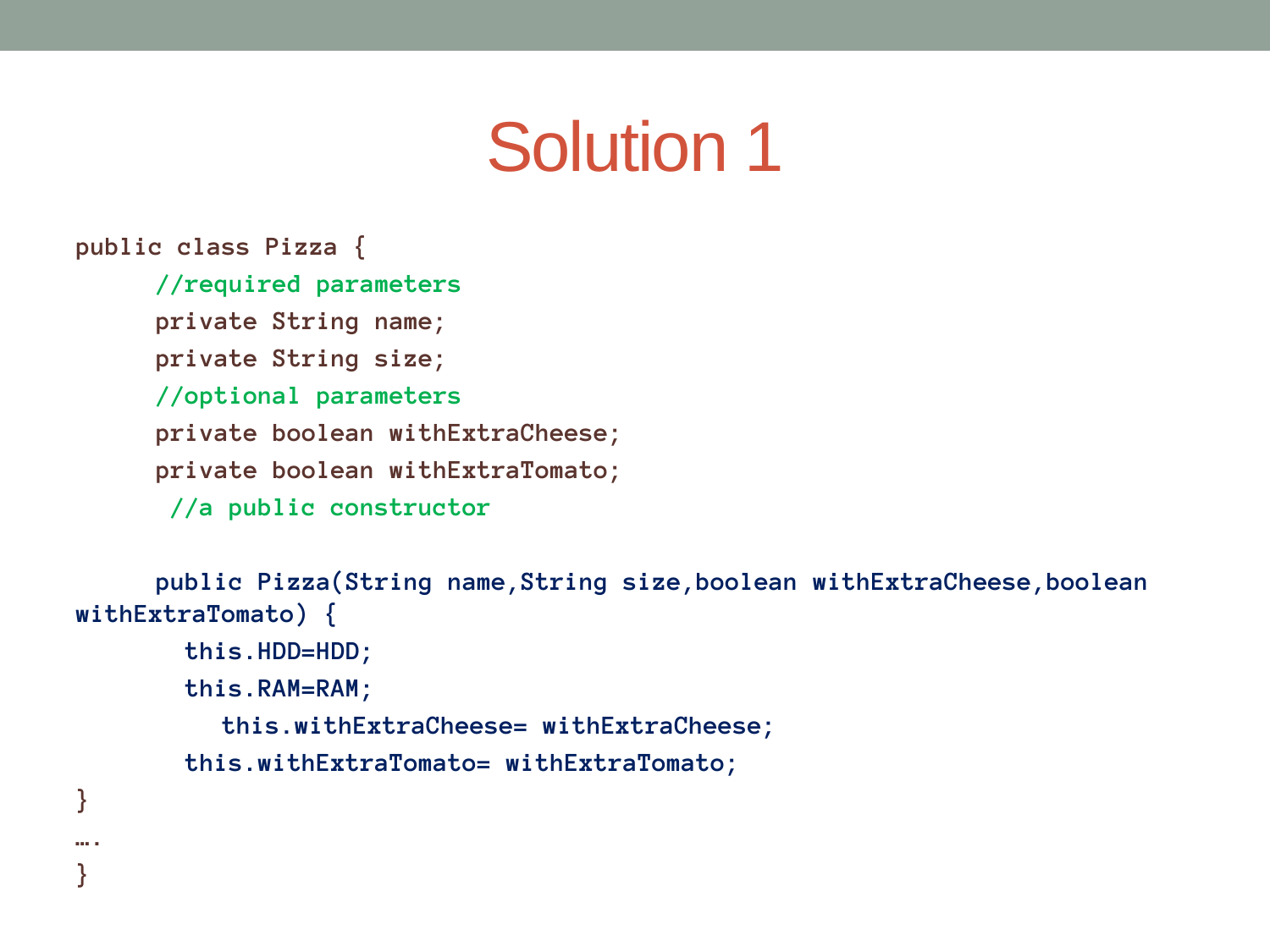

# Solution 1
public class Pizza {
	//required parameters
	private String name;
	private String size;
	//optional parameters
	private boolean withExtraCheese;
	private boolean withExtraTomato;
	 //a public constructor

	public Pizza(String name,String size,boolean withExtraCheese,boolean withExtraTomato) {
	  this.HDD=HDD;
	  this.RAM=RAM;
          this.withExtraCheese= withExtraCheese;
	  this.withExtraTomato= withExtraTomato;
}
….
}